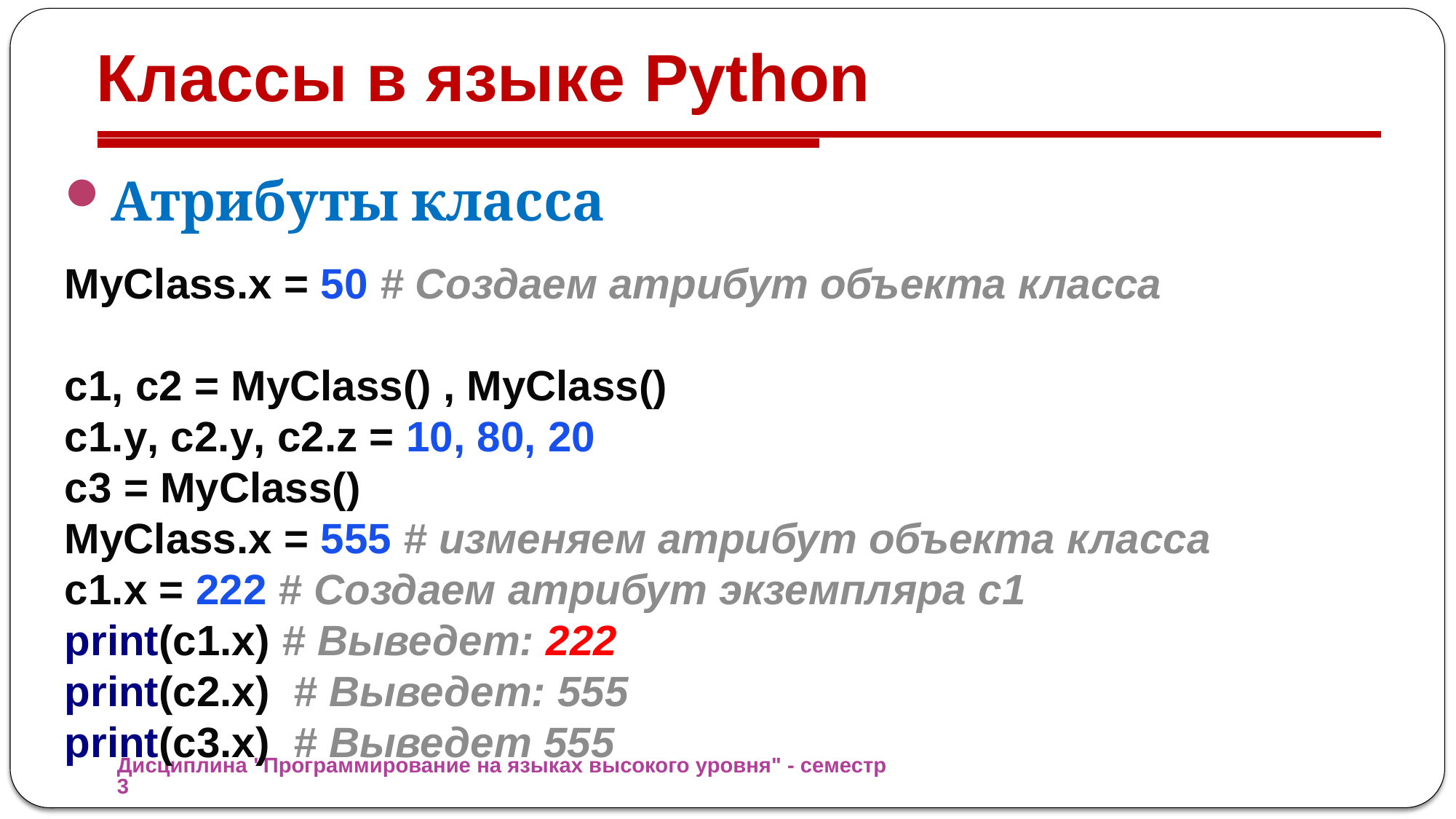

# Классы в языке Python
Атрибуты класса
MyClass.x = 50 # Создаем атрибут объекта класса
c1, c2 = MyClass() , MyClass()
c1.y, c2.y, c2.z = 10, 80, 20
c3 = MyClass()
MyClass.x = 555 # изменяем атрибут объекта класса
c1.x = 222 # Создаем атрибут экземпляра c1
print(c1.x) # Выведет: 222
print(c2.x)  # Выведет: 555
print(c3.x)  # Выведет 555
Дисциплина "Программирование на языках высокого уровня" - семестр 3